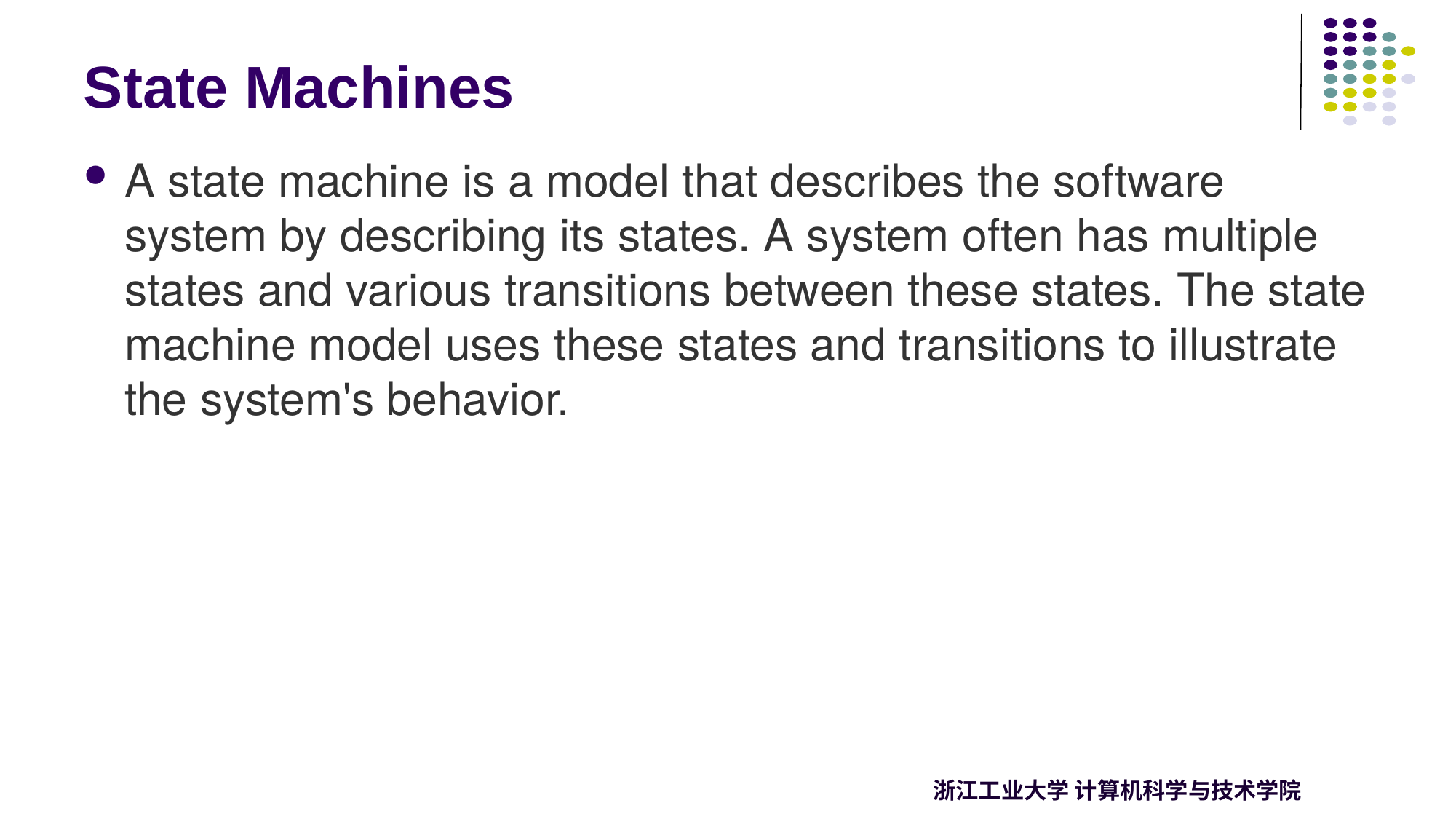

# State Machines
A state machine is a model that describes the software system by describing its states. A system often has multiple states and various transitions between these states. The state machine model uses these states and transitions to illustrate the system's behavior.